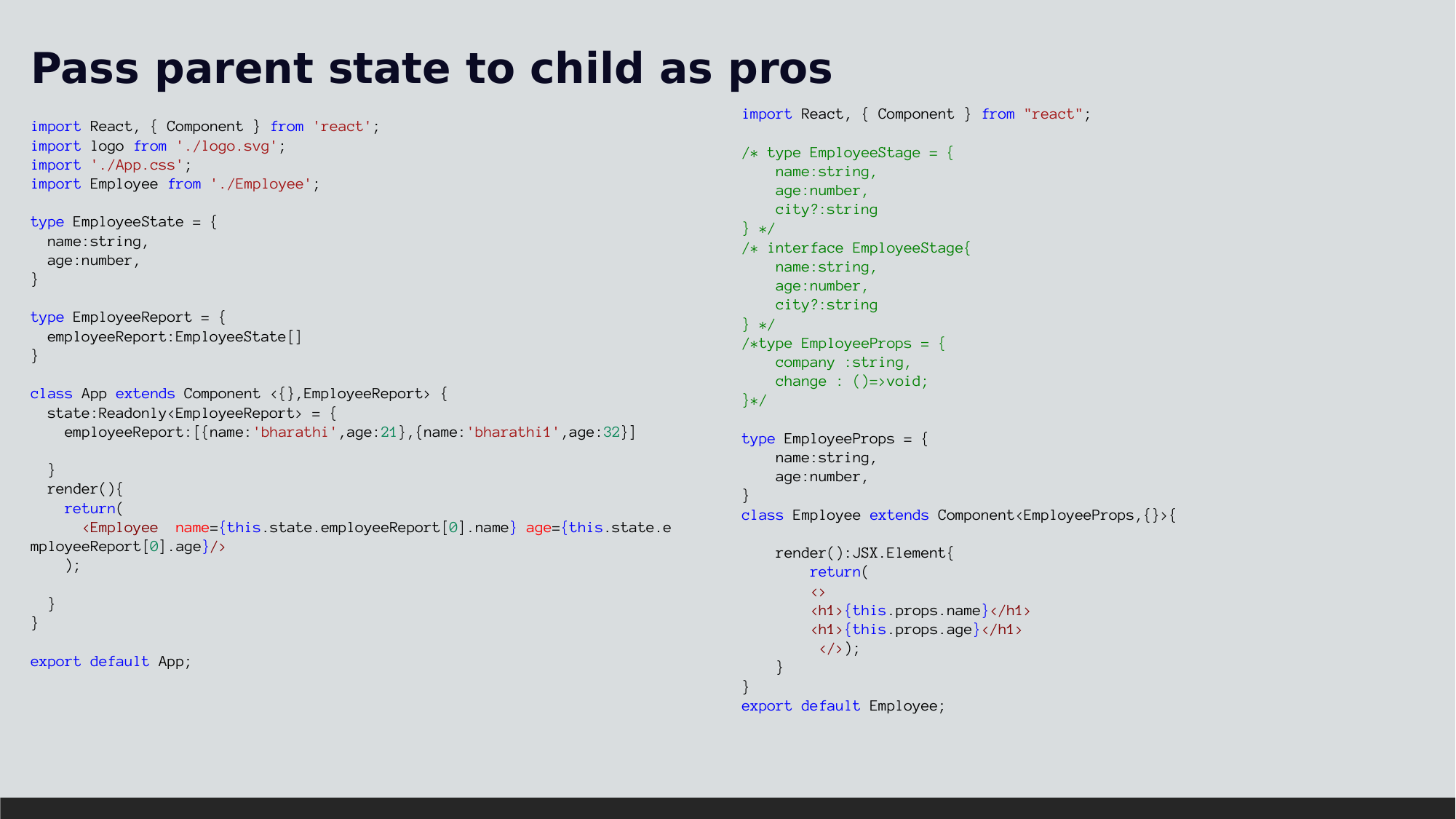

Pass parent state to child as pros
#
import React, { Component } from "react";
/* type EmployeeStage = {
    name:string,
    age:number,
    city?:string
} */
/* interface EmployeeStage{
    name:string,
    age:number,
    city?:string
} */
/*type EmployeeProps = {
    company :string,
    change : ()=>void;
}*/
type EmployeeProps = {
    name:string,
    age:number,
}
class Employee extends Component<EmployeeProps,{}>{

    render():JSX.Element{
        return(
        <>
        <h1>{this.props.name}</h1>
        <h1>{this.props.age}</h1>
         </>);
    }
}
export default Employee;

import React, { Component } from 'react';
import logo from './logo.svg';
import './App.css';
import Employee from './Employee';
type EmployeeState = {
  name:string,
  age:number,
}
type EmployeeReport = {
  employeeReport:EmployeeState[]
}
class App extends Component <{},EmployeeReport> {
  state:Readonly<EmployeeReport> = {
    employeeReport:[{name:'bharathi',age:21},{name:'bharathi1',age:32}]
  }
  render(){
    return(
      <Employee  name={this.state.employeeReport[0].name} age={this.state.employeeReport[0].age}/>
    );
  }
}
export default App;